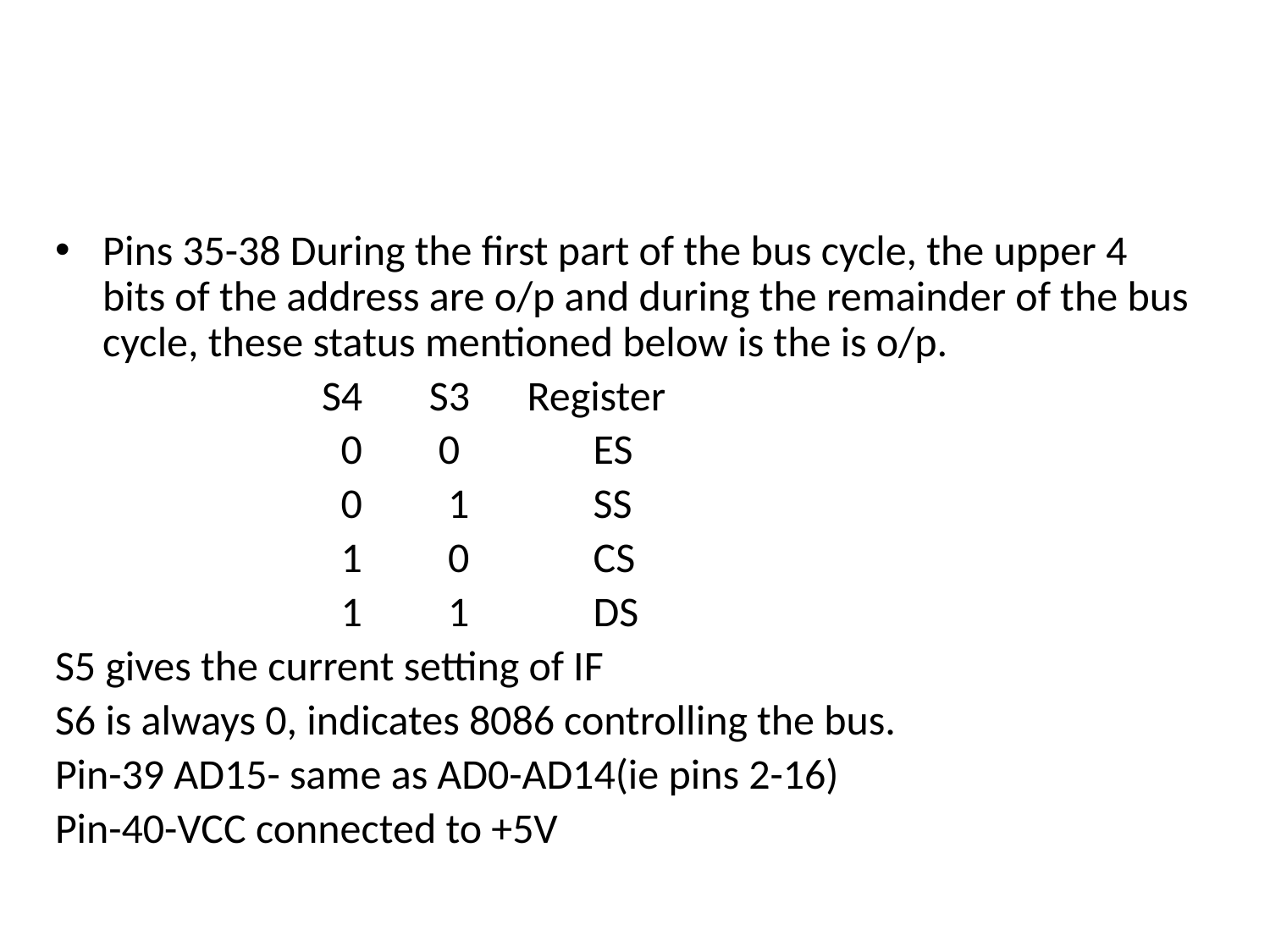

#
Pins 35-38 During the first part of the bus cycle, the upper 4 bits of the address are o/p and during the remainder of the bus cycle, these status mentioned below is the is o/p.
                            S4       S3      Register
                              0        0              ES
                              0         1             SS
                              1         0             CS
                              1         1             DS
S5 gives the current setting of IF
S6 is always 0, indicates 8086 controlling the bus.
Pin-39 AD15- same as AD0-AD14(ie pins 2-16)
Pin-40-VCC connected to +5V